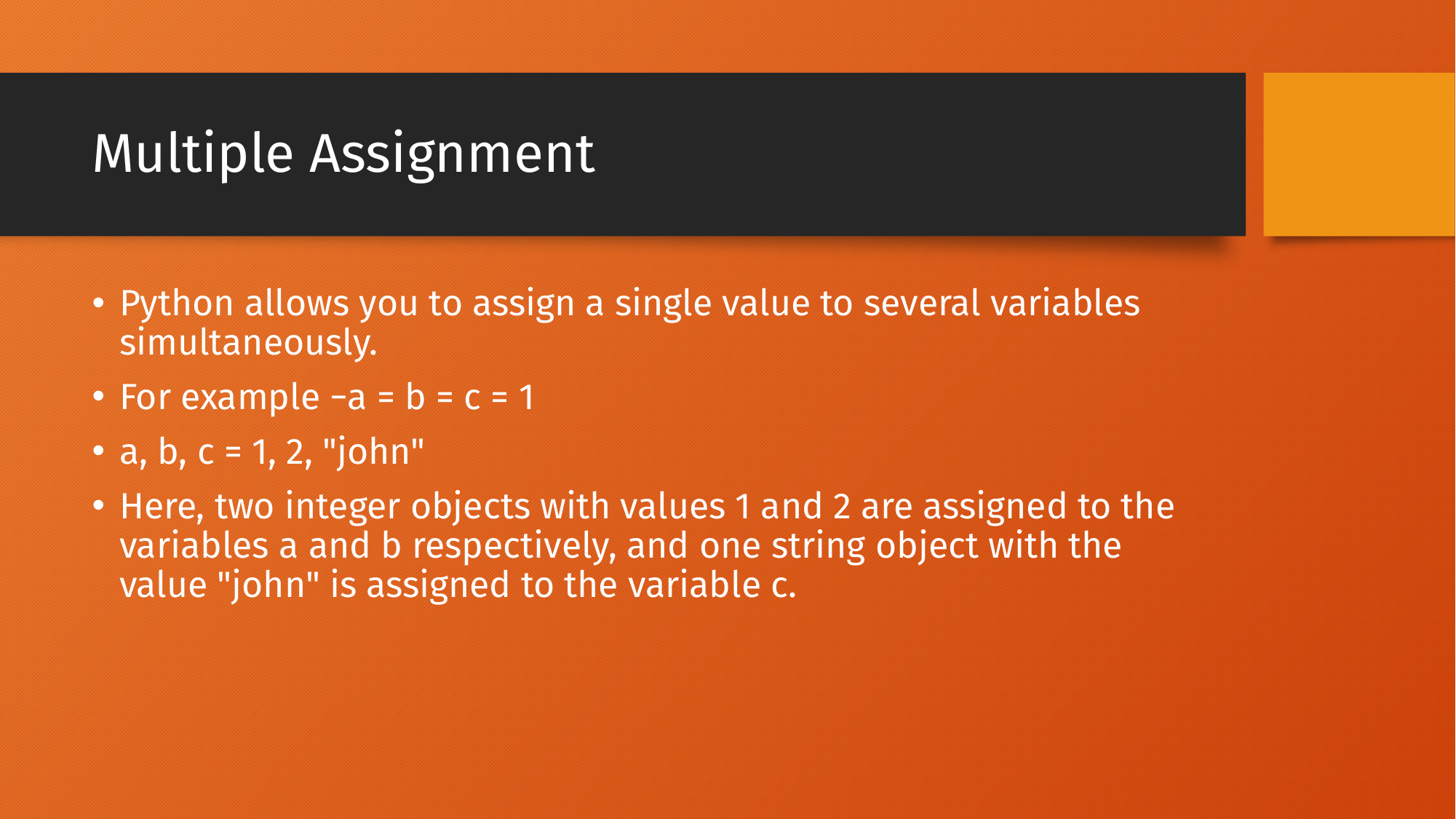

# Multiple Assignment
Python allows you to assign a single value to several variables simultaneously.
For example −a = b = c = 1
a, b, c = 1, 2, "john"
Here, two integer objects with values 1 and 2 are assigned to the variables a and b respectively, and one string object with the value "john" is assigned to the variable c.